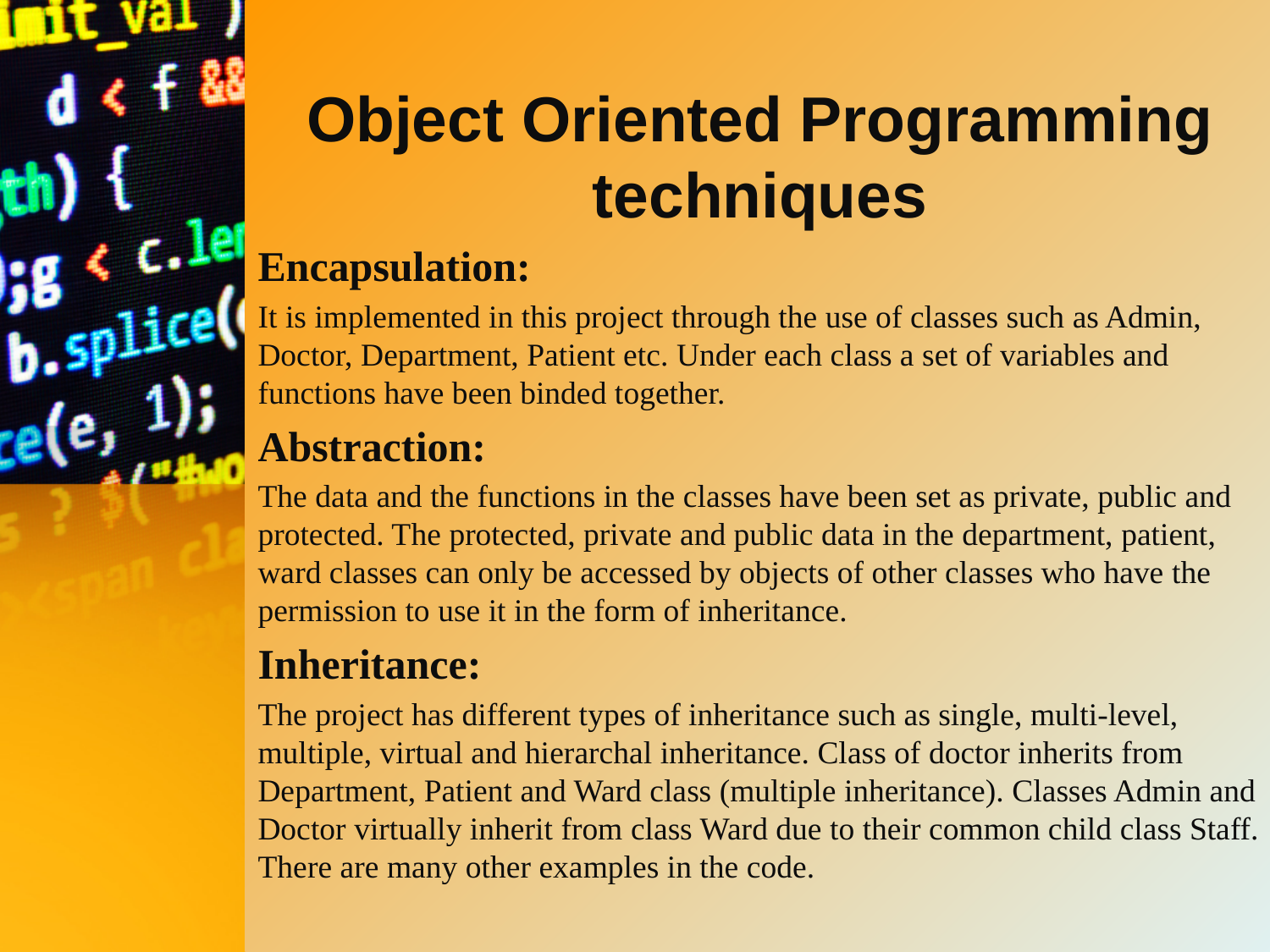

Object Oriented Programming techniques
Encapsulation:
It is implemented in this project through the use of classes such as Admin, Doctor, Department, Patient etc. Under each class a set of variables and functions have been binded together.
Abstraction:
The data and the functions in the classes have been set as private, public and protected. The protected, private and public data in the department, patient, ward classes can only be accessed by objects of other classes who have the permission to use it in the form of inheritance.
Inheritance:
The project has different types of inheritance such as single, multi-level, multiple, virtual and hierarchal inheritance. Class of doctor inherits from Department, Patient and Ward class (multiple inheritance). Classes Admin and Doctor virtually inherit from class Ward due to their common child class Staff. There are many other examples in the code.

#